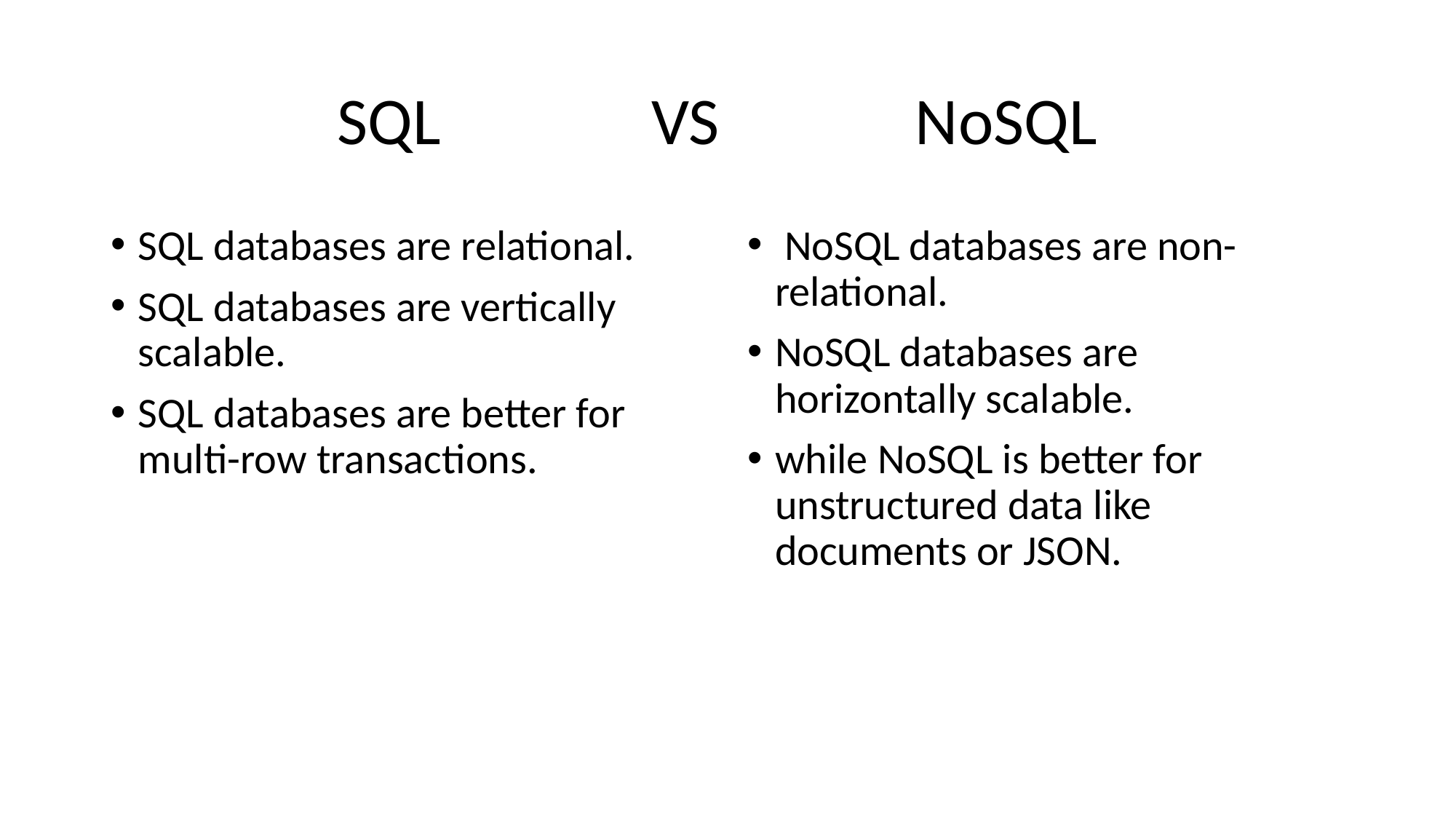

# SQL              VS             NoSQL
SQL databases are relational.
SQL databases are vertically scalable.
SQL databases are better for multi-row transactions.

 NoSQL databases are non-relational.
NoSQL databases are horizontally scalable.
while NoSQL is better for unstructured data like documents or JSON.